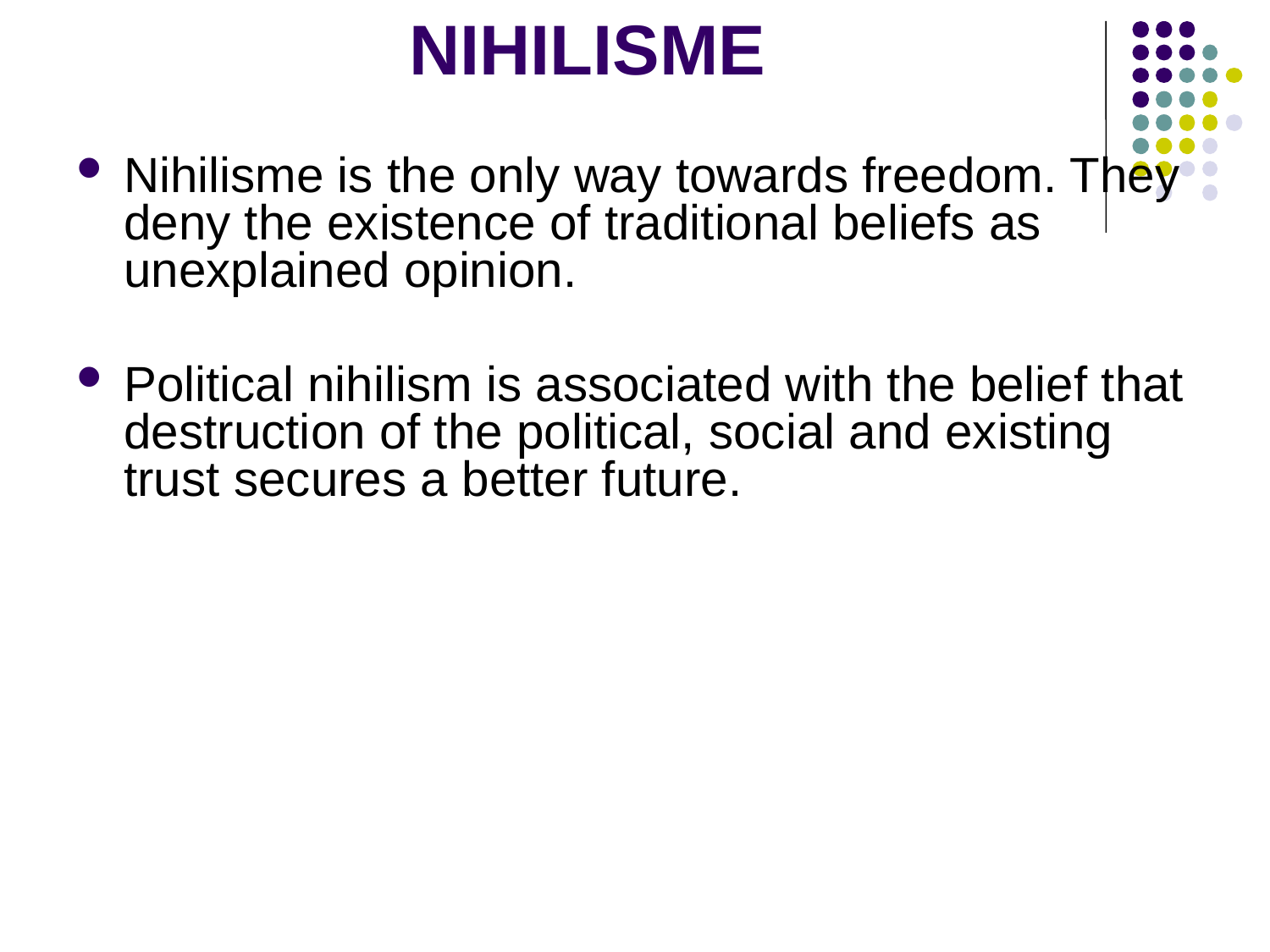

# NIHILISME
Nihilisme is the only way towards freedom. They deny the existence of traditional beliefs as unexplained opinion.

Political nihilism is associated with the belief that destruction of the political, social and existing trust secures a better future.